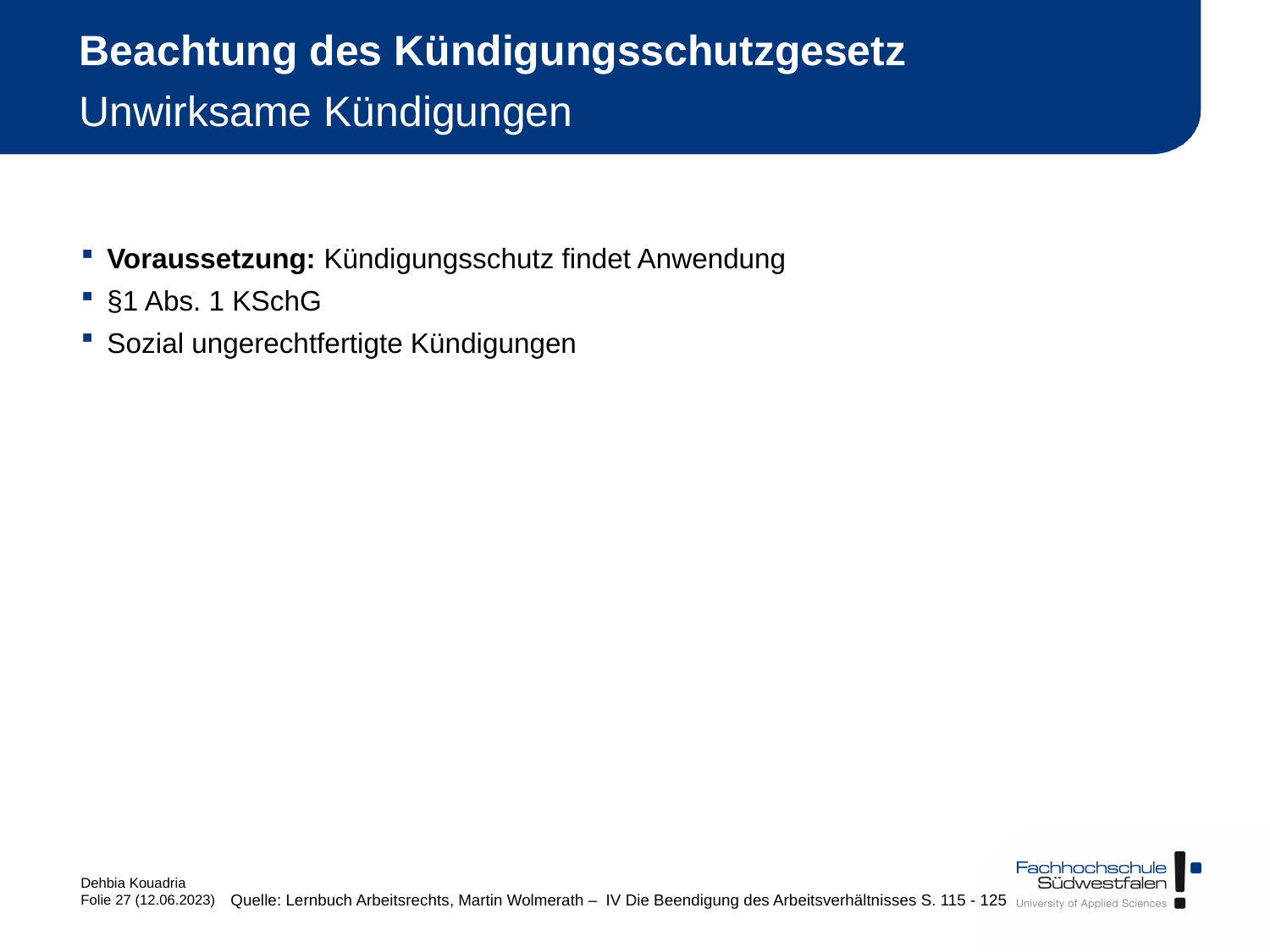

# Beachtung des Kündigungsschutzgesetz Unwirksame Kündigungen
Voraussetzung: Kündigungsschutz findet Anwendung
§1 Abs. 1 KSchG
Sozial ungerechtfertigte Kündigungen
Quelle: Lernbuch Arbeitsrechts, Martin Wolmerath –  IV Die Beendigung des Arbeitsverhältnisses S. 115 - 125